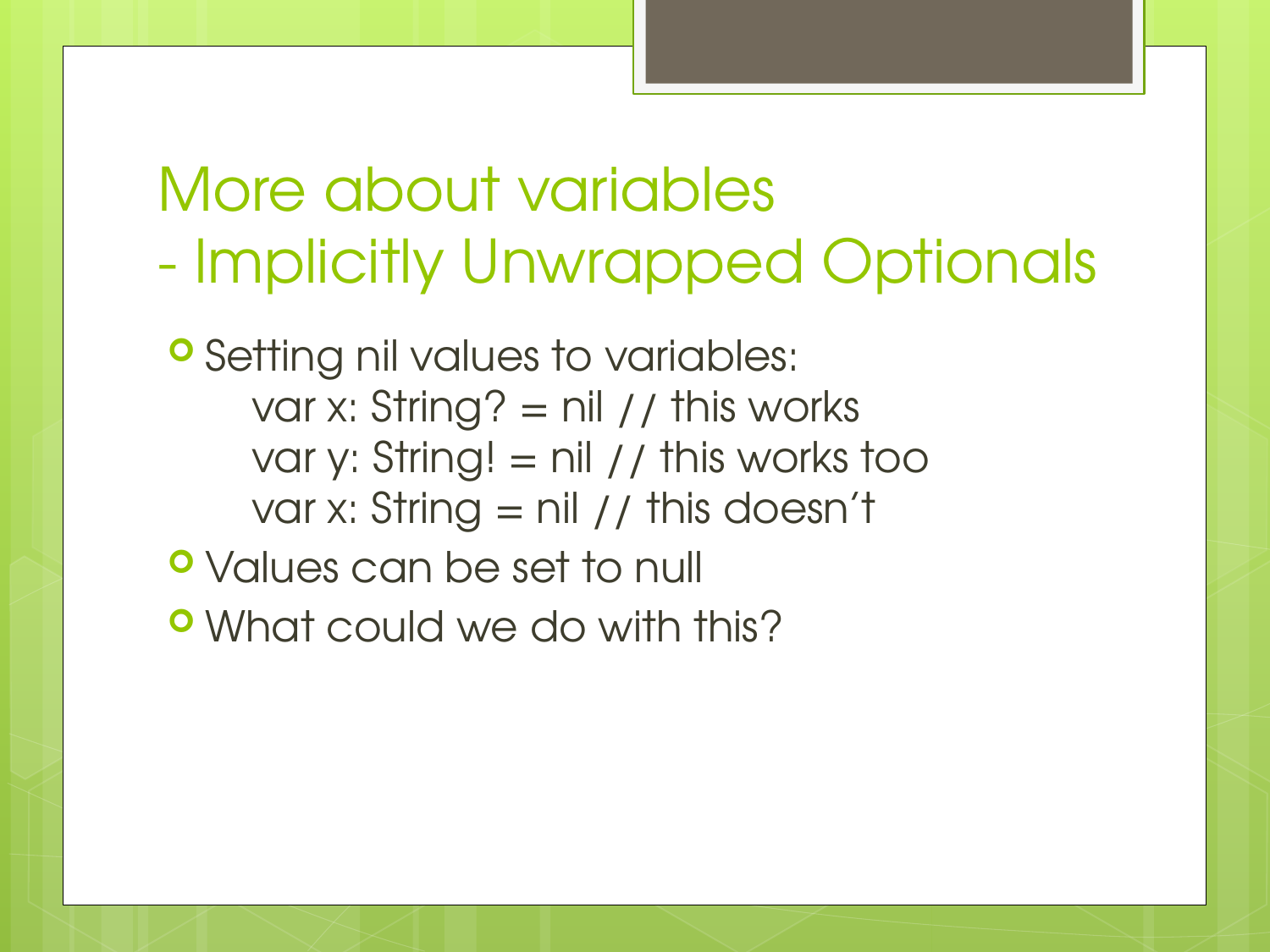

# More about variables - Implicitly Unwrapped Optionals
Setting nil values to variables:
    var x: String? = nil // this works
    var y: String! = nil // this works too
    var x: String = nil // this doesn’t
Values can be set to null
What could we do with this?